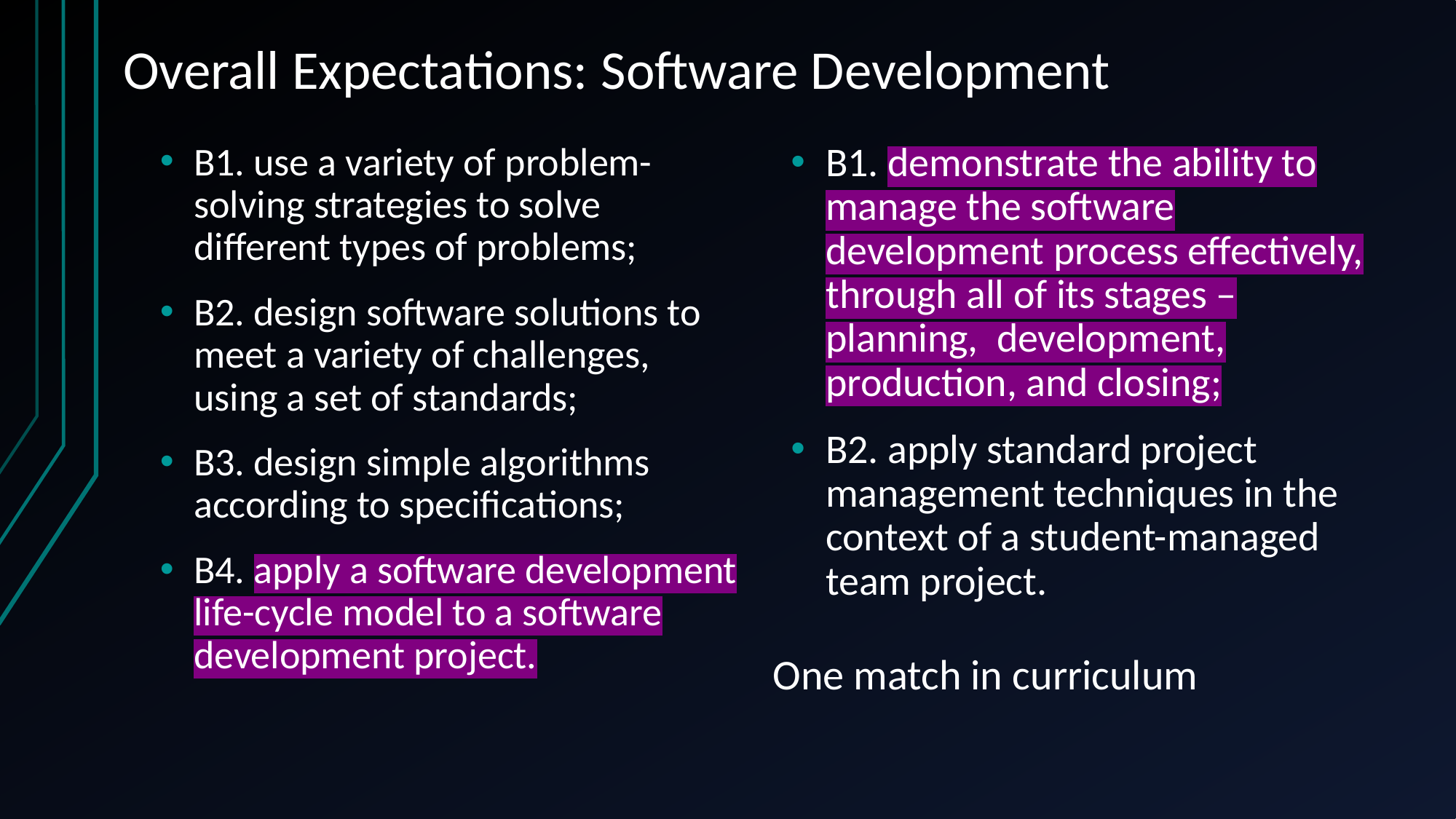

# Overall Expectations: Software Development
B1. use a variety of problem-solving strategies to solve different types of problems;
B2. design software solutions to meet a variety of challenges, using a set of standards;
B3. design simple algorithms according to specifications;
B4. apply a software development life-cycle model to a software development project.
B1. demonstrate the ability to manage the software development process effectively, through all of its stages – planning,  development, production, and closing;
B2. apply standard project management techniques in the context of a student-managed team project.
One match in curriculum